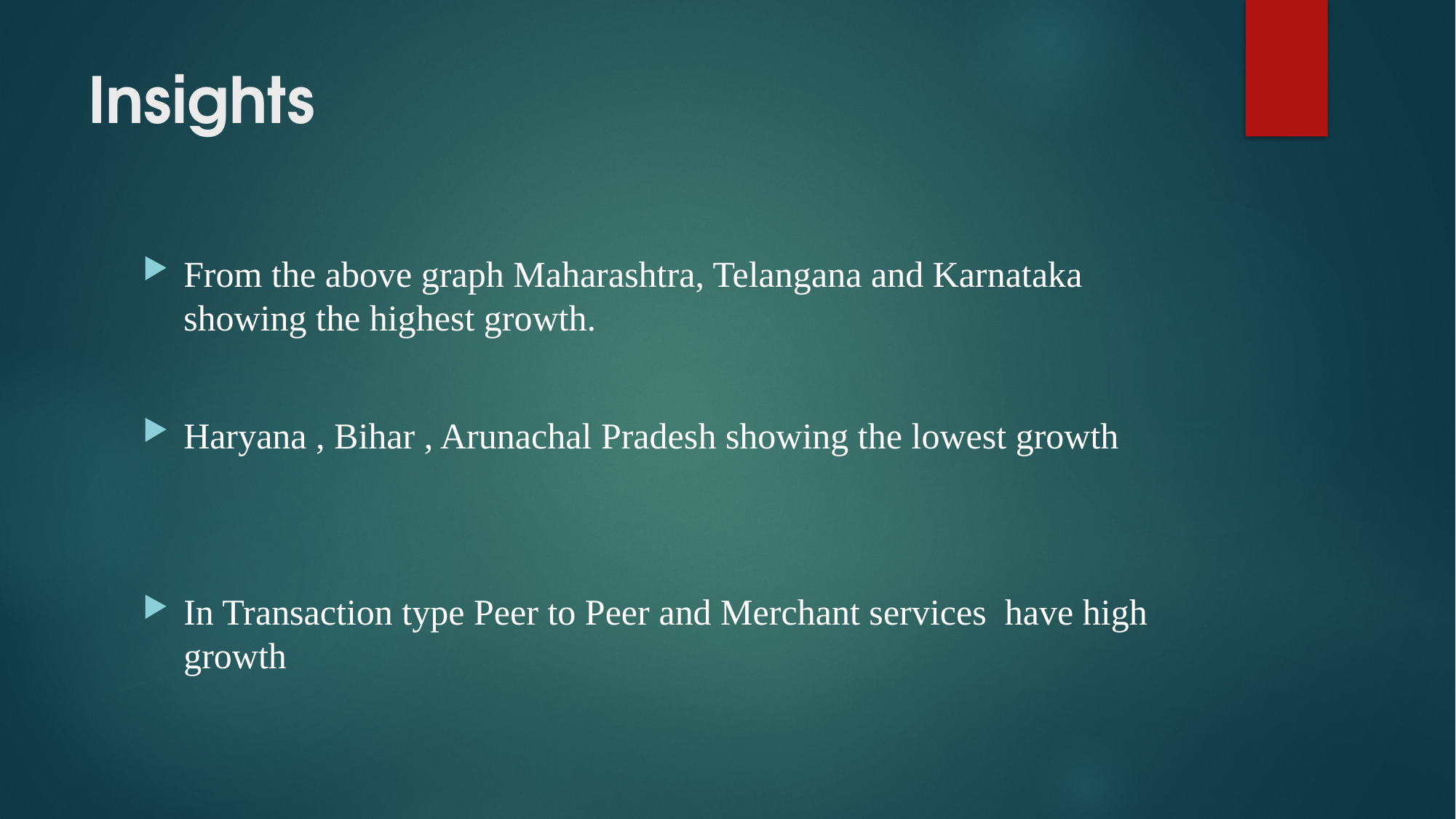

# Insights
From the above graph Maharashtra, Telangana and Karnataka showing the highest growth.

Haryana , Bihar , Arunachal Pradesh showing the lowest growth

In Transaction type Peer to Peer and Merchant services  have high growth